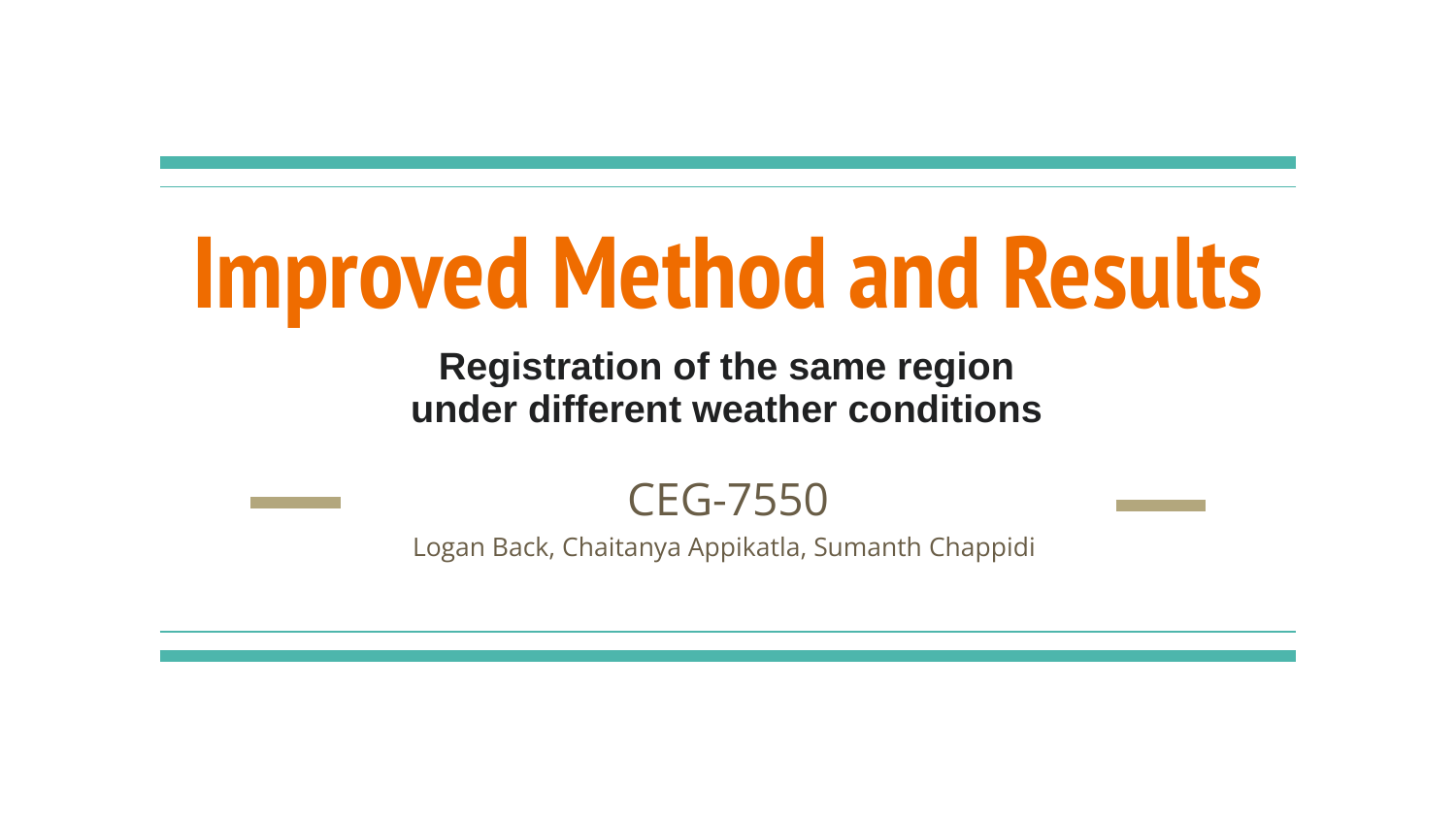

# Improved Method and Results
Registration of the same region
under different weather conditions
CEG-7550
Logan Back, Chaitanya Appikatla, Sumanth Chappidi